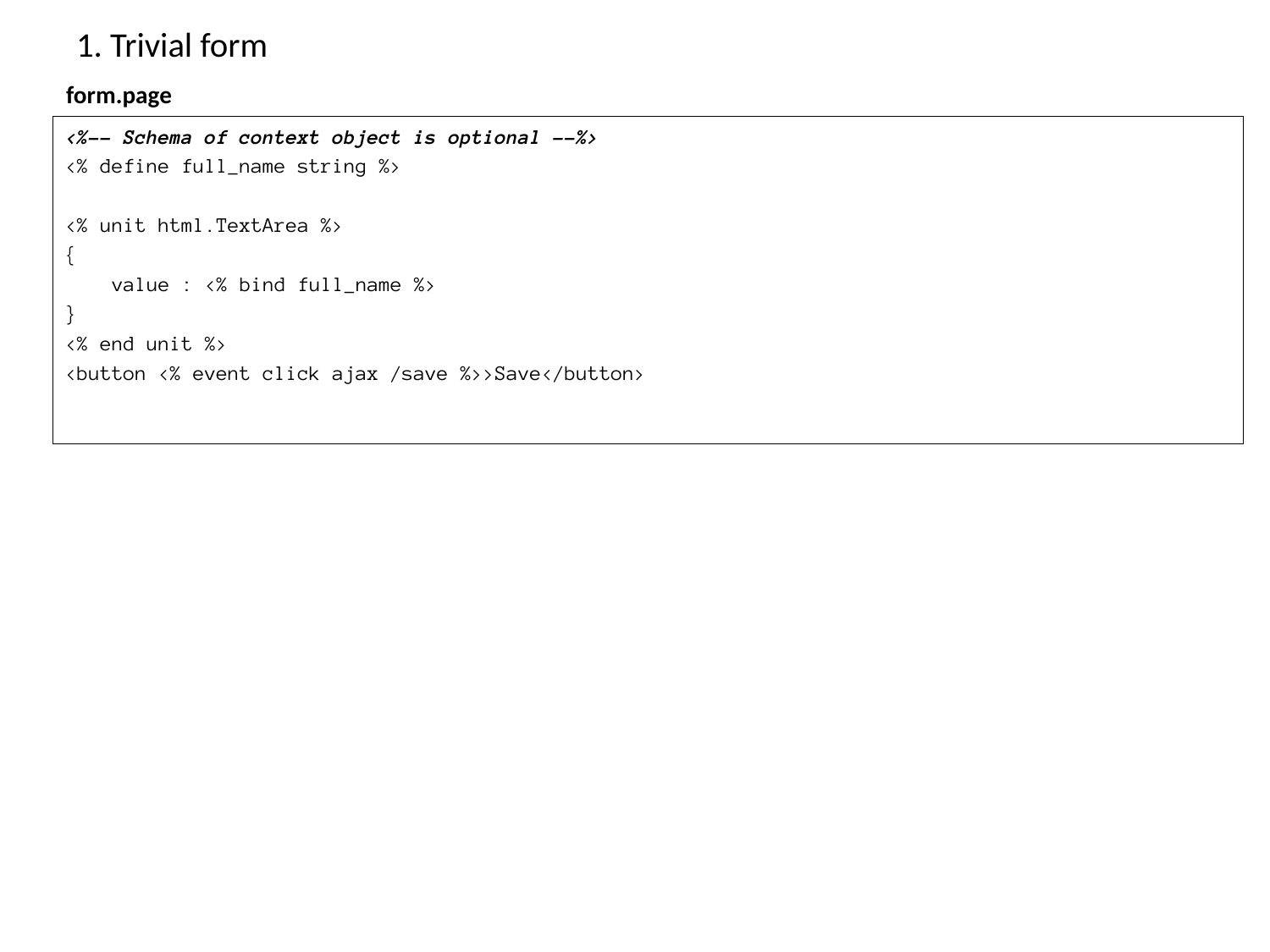

# 1. Trivial form
form.page
<%-- Schema of context object is optional --%>
<% define full_name string %>

<% unit html.TextArea %>
{
    value : <% bind full_name %>
}
<% end unit %>
<button <% event click ajax /save %>>Save</button>